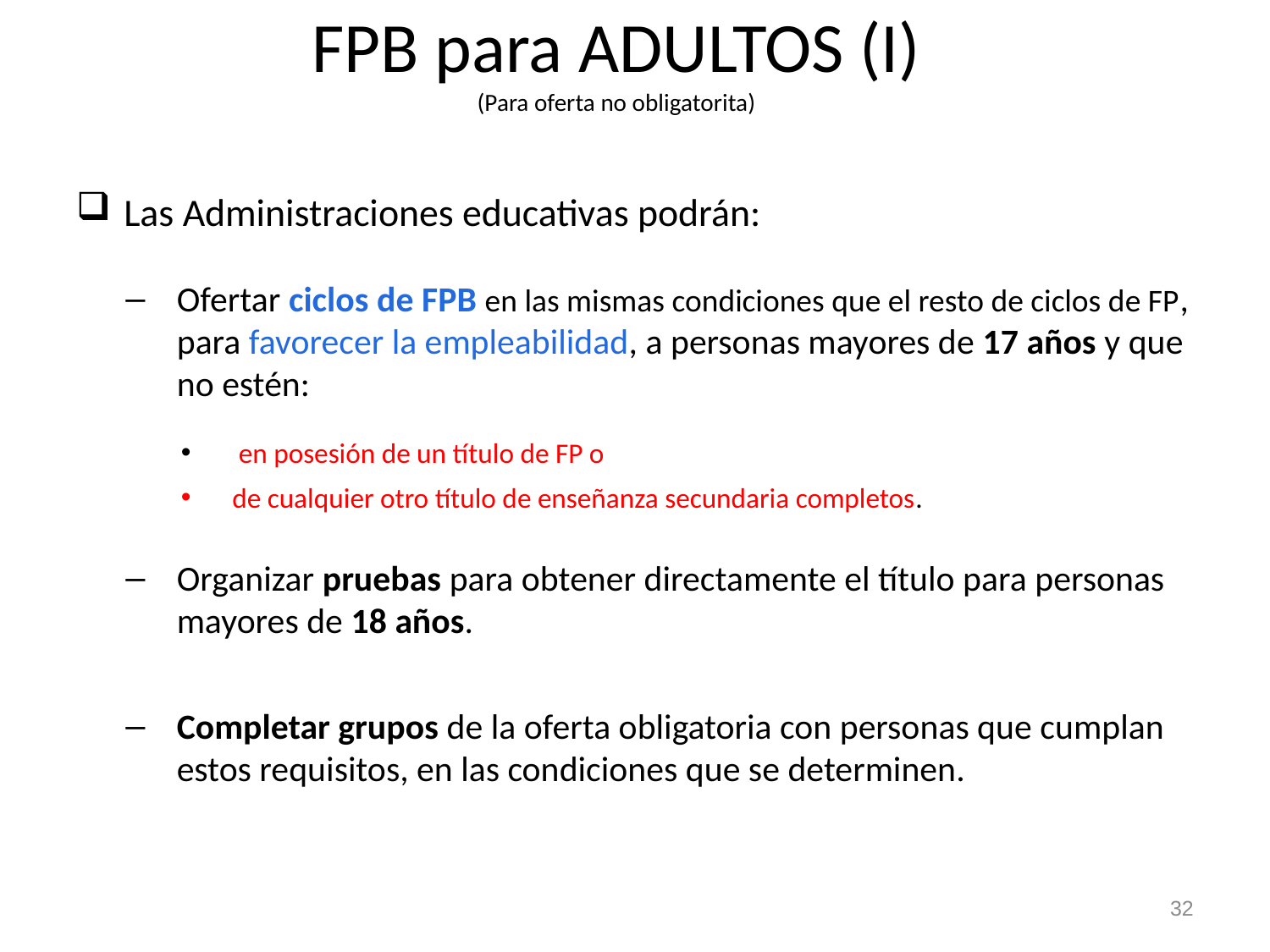

# FPB para ADULTOS (I) (Para oferta no obligatorita)
Las Administraciones educativas podrán:
Ofertar ciclos de FPB en las mismas condiciones que el resto de ciclos de FP, para favorecer la empleabilidad, a personas mayores de 17 años y que no estén:
 en posesión de un título de FP o
de cualquier otro título de enseñanza secundaria completos.
Organizar pruebas para obtener directamente el título para personas mayores de 18 años.
Completar grupos de la oferta obligatoria con personas que cumplan estos requisitos, en las condiciones que se determinen.

32